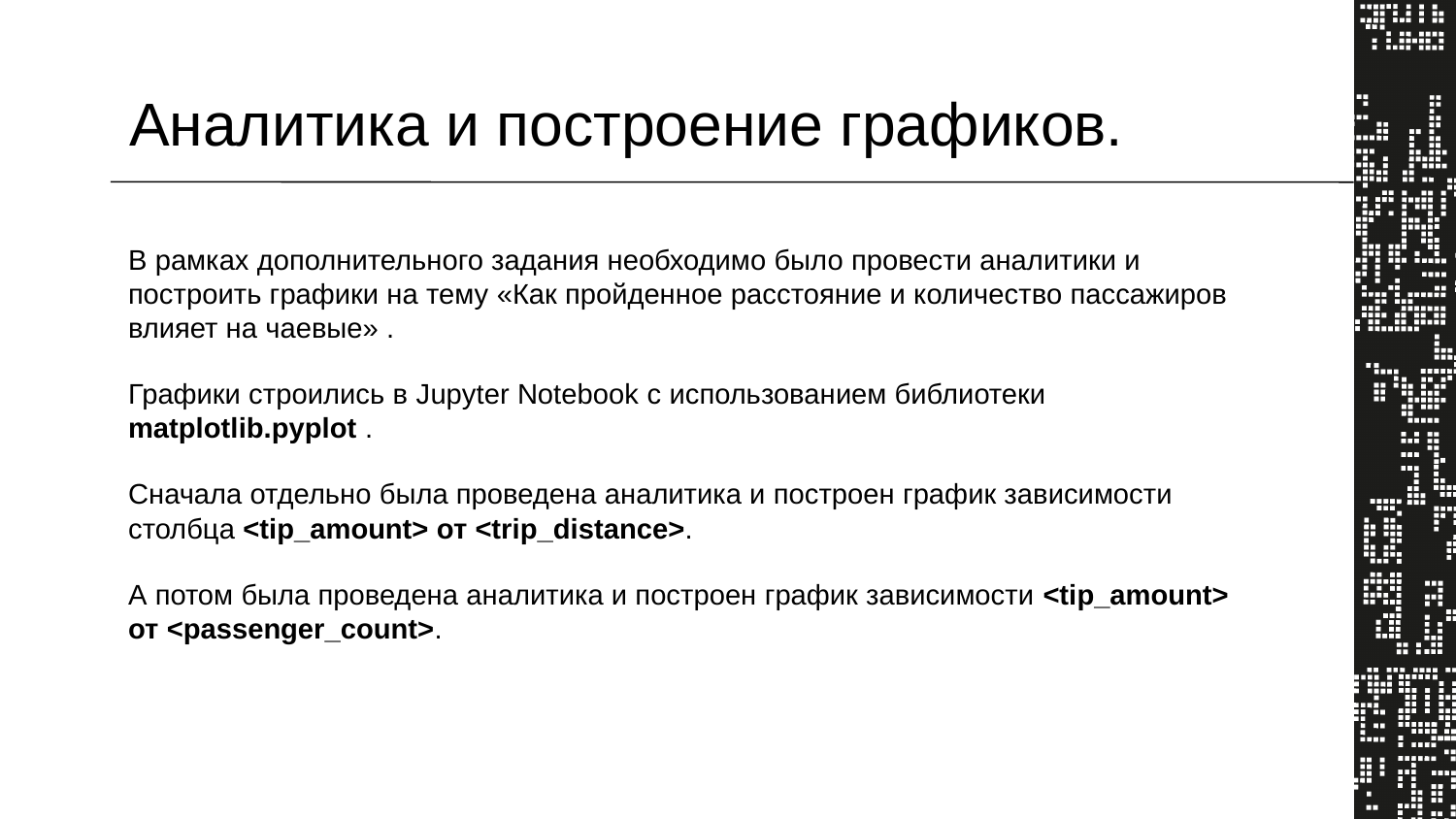

Аналитика и построение графиков.
В рамках дополнительного задания необходимо было провести аналитики и построить графики на тему «Как пройденное расстояние и количество пассажиров влияет на чаевые» .
Графики строились в Jupyter Notebook с использованием библиотеки matplotlib.pyplot .
Сначала отдельно была проведена аналитика и построен график зависимости столбца <tip_amount> от <trip_distance>.
А потом была проведена аналитика и построен график зависимости <tip_amount> от <passenger_count>.